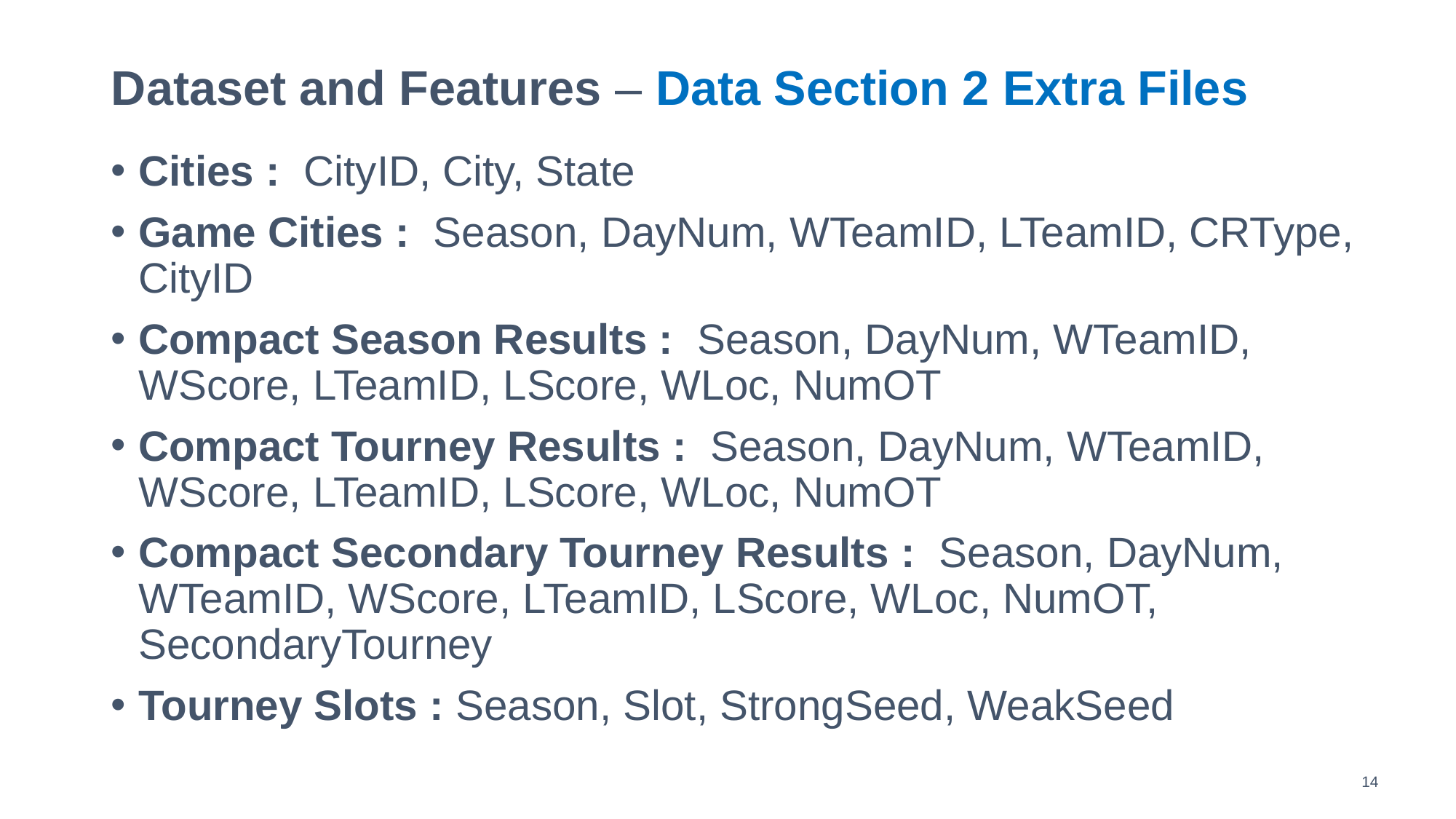

# Dataset and Features – Data Section 2 Extra Files
Cities :  CityID, City, State
Game Cities :  Season, DayNum, WTeamID, LTeamID, CRType, CityID
Compact Season Results :  Season, DayNum, WTeamID, WScore, LTeamID, LScore, WLoc, NumOT
Compact Tourney Results :  Season, DayNum, WTeamID, WScore, LTeamID, LScore, WLoc, NumOT
Compact Secondary Tourney Results :  Season, DayNum, WTeamID, WScore, LTeamID, LScore, WLoc, NumOT, SecondaryTourney
Tourney Slots : Season, Slot, StrongSeed, WeakSeed

14